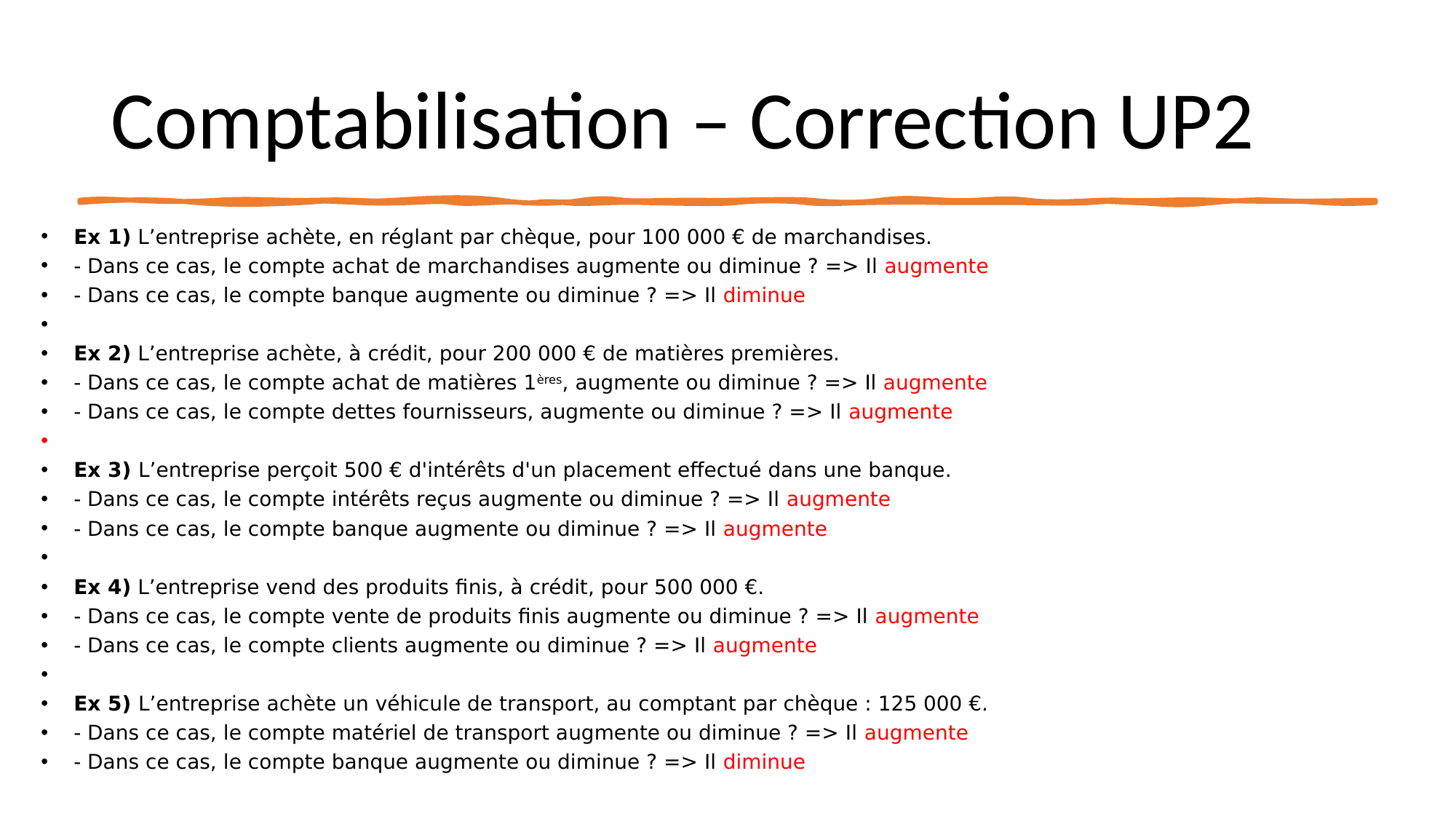

# Comptabilisation – Correction UP2

Ex 1) L’entreprise achète, en réglant par chèque, pour 100 000 € de marchandises.
	- Dans ce cas, le compte achat de marchandises augmente ou diminue ? => Il augmente
	- Dans ce cas, le compte banque augmente ou diminue ? => Il diminue

Ex 2) L’entreprise achète, à crédit, pour 200 000 € de matières premières.
	- Dans ce cas, le compte achat de matières 1ères, augmente ou diminue ? => Il augmente
	- Dans ce cas, le compte dettes fournisseurs, augmente ou diminue ? => Il augmente

Ex 3) L’entreprise perçoit 500 € d'intérêts d'un placement effectué dans une banque.
	- Dans ce cas, le compte intérêts reçus augmente ou diminue ? => Il augmente
	- Dans ce cas, le compte banque augmente ou diminue ? => Il augmente

Ex 4) L’entreprise vend des produits finis, à crédit, pour 500 000 €.
	- Dans ce cas, le compte vente de produits finis augmente ou diminue ? => Il augmente
	- Dans ce cas, le compte clients augmente ou diminue ? => Il augmente

Ex 5) L’entreprise achète un véhicule de transport, au comptant par chèque : 125 000 €.
	- Dans ce cas, le compte matériel de transport augmente ou diminue ? => Il augmente
	- Dans ce cas, le compte banque augmente ou diminue ? => Il diminue